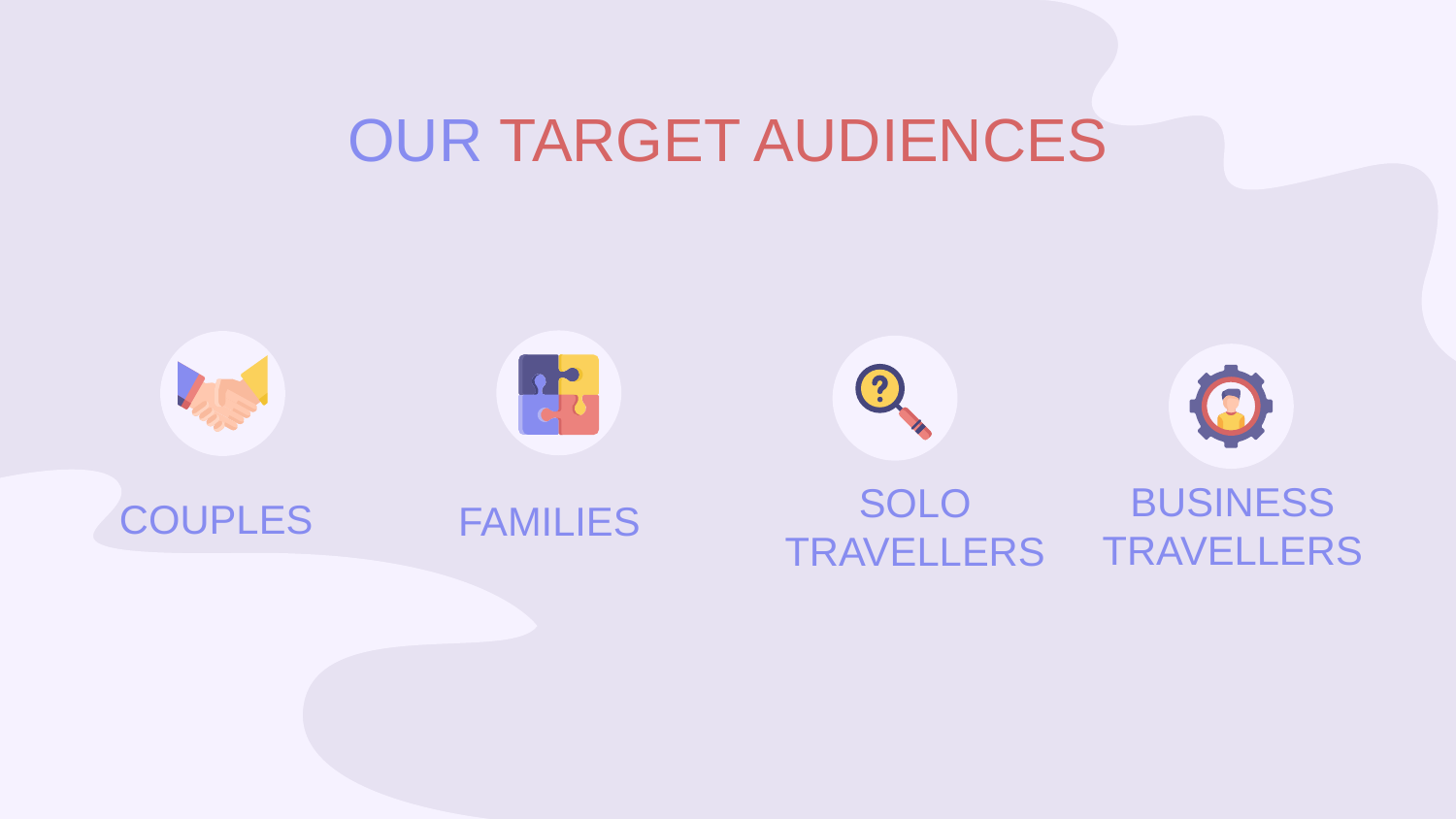

# OUR TARGET AUDIENCES

COUPLES
FAMILIES
BUSINESS TRAVELLERS
SOLO TRAVELLERS